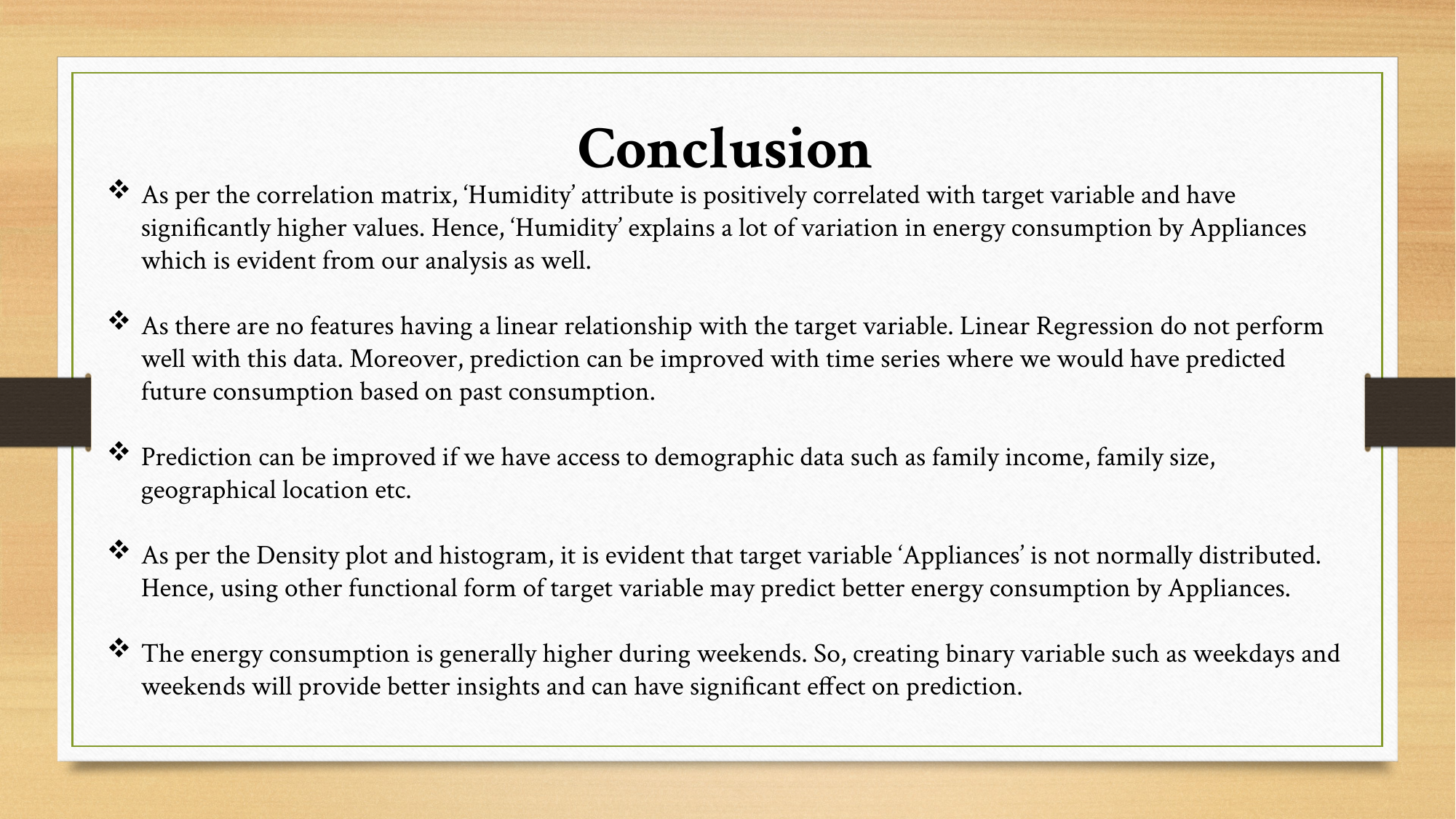

Conclusion
As per the correlation matrix, ‘Humidity’ attribute is positively correlated with target variable and have significantly higher values. Hence, ‘Humidity’ explains a lot of variation in energy consumption by Appliances which is evident from our analysis as well.

As there are no features having a linear relationship with the target variable. Linear Regression do not perform well with this data. Moreover, prediction can be improved with time series where we would have predicted future consumption based on past consumption.

Prediction can be improved if we have access to demographic data such as family income, family size, geographical location etc.

As per the Density plot and histogram, it is evident that target variable ‘Appliances’ is not normally distributed. Hence, using other functional form of target variable may predict better energy consumption by Appliances.

The energy consumption is generally higher during weekends. So, creating binary variable such as weekdays and weekends will provide better insights and can have significant effect on prediction.